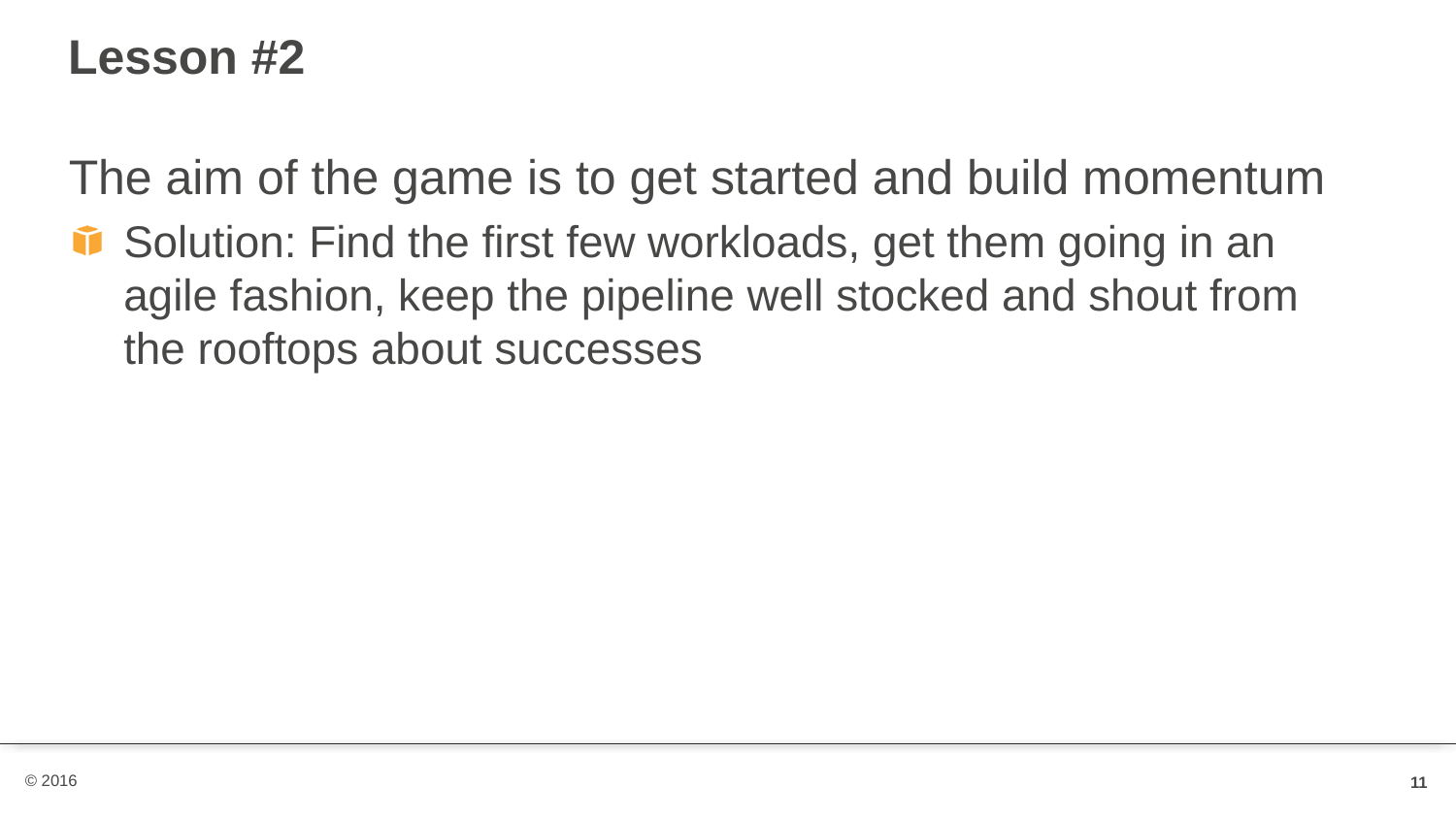

# Lesson #2
The aim of the game is to get started and build momentum
Solution: Find the first few workloads, get them going in an agile fashion, keep the pipeline well stocked and shout from the rooftops about successes